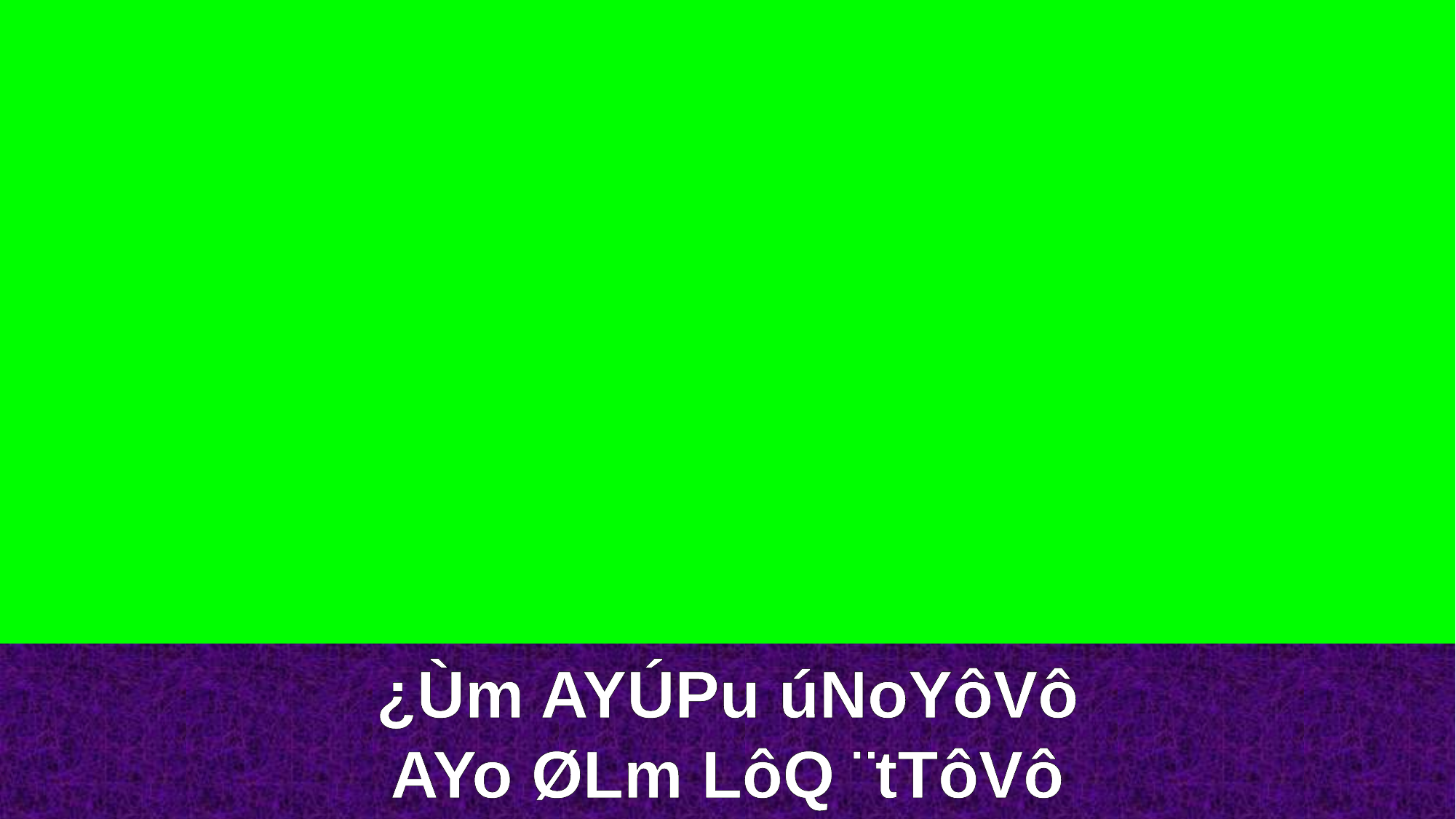

¿Ùm AYÚPu úNoYôVô
AYo ØLm LôQ ¨tTôVô